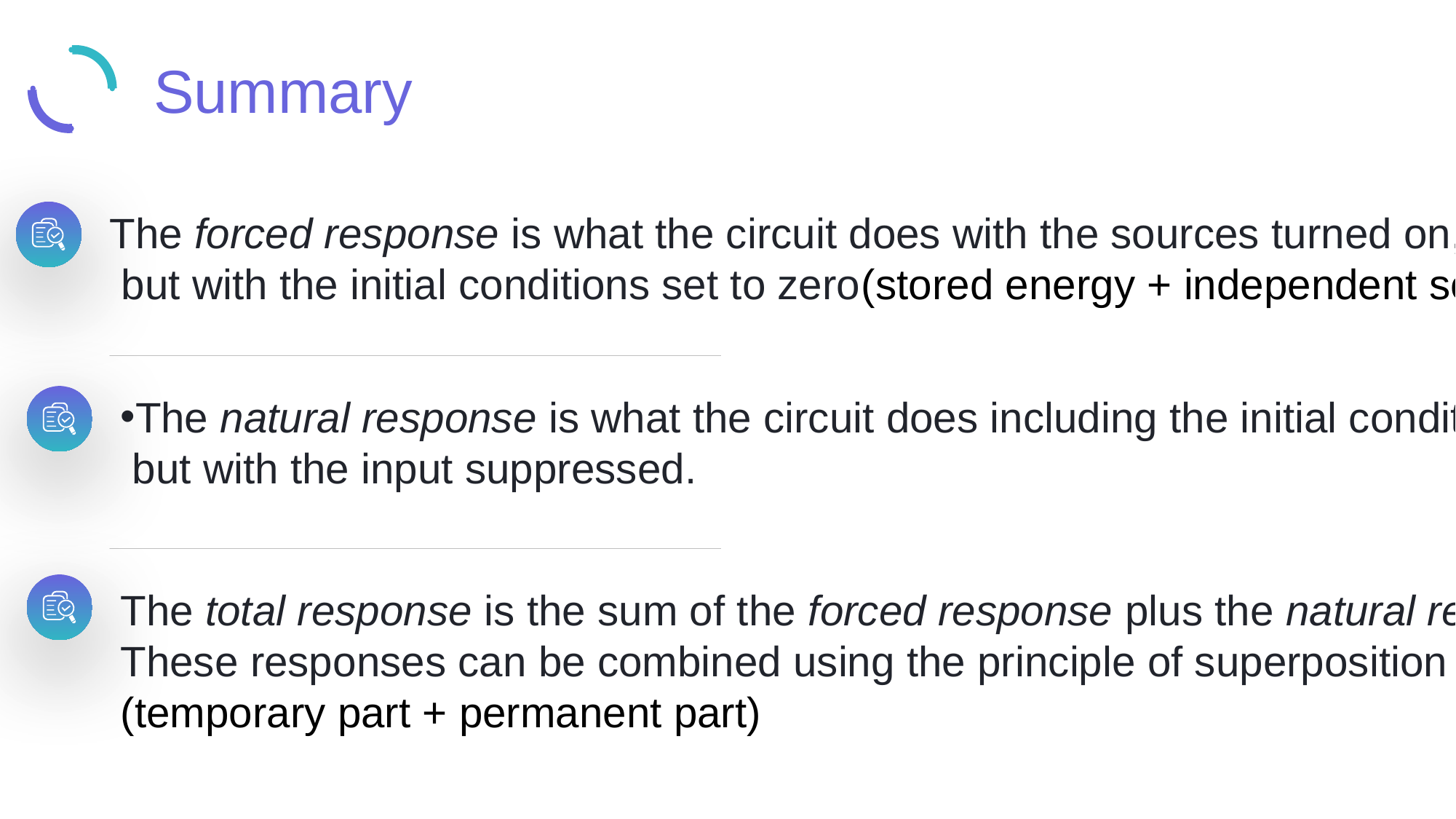

Summary

The forced response is what the circuit does with the sources turned on,
 but with the initial conditions set to zero(stored energy + independent source)

The natural response is what the circuit does including the initial conditions,
 but with the input suppressed.

The total response is the sum of the forced response plus the natural response.
These responses can be combined using the principle of superposition
(temporary part + permanent part)